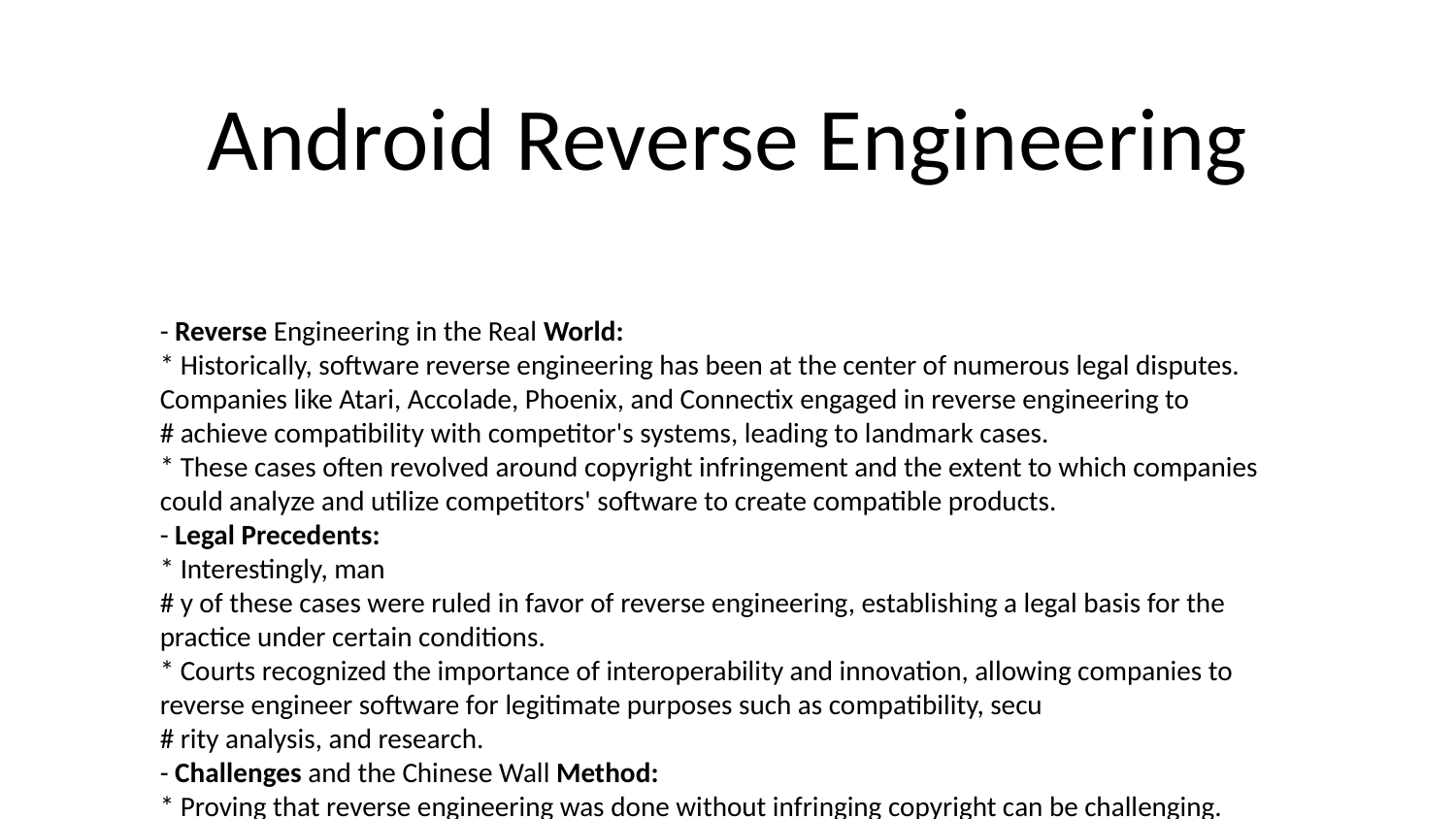

# Android Reverse Engineering

- Reverse Engineering in the Real World:
* Historically, software reverse engineering has been at the center of numerous legal disputes. Companies like Atari, Accolade, Phoenix, and Connectix engaged in reverse engineering to
# achieve compatibility with competitor's systems, leading to landmark cases.
* These cases often revolved around copyright infringement and the extent to which companies could analyze and utilize competitors' software to create compatible products.
- Legal Precedents:
* Interestingly, man
# y of these cases were ruled in favor of reverse engineering, establishing a legal basis for the practice under certain conditions.
* Courts recognized the importance of interoperability and innovation, allowing companies to reverse engineer software for legitimate purposes such as compatibility, secu
# rity analysis, and research.
- Challenges and the Chinese Wall Method:
* Proving that reverse engineering was done without infringing copyright can be challenging.
* The 'Chinese Wall' method emerged as a strategy to address this concern. It involves separating the team performing reverse engineering from the development team to prevent the direct use of copyrighted material.
* This method aimed to demonstrate good faith efforts to avoid copyright infringement during the reverse engineering process.